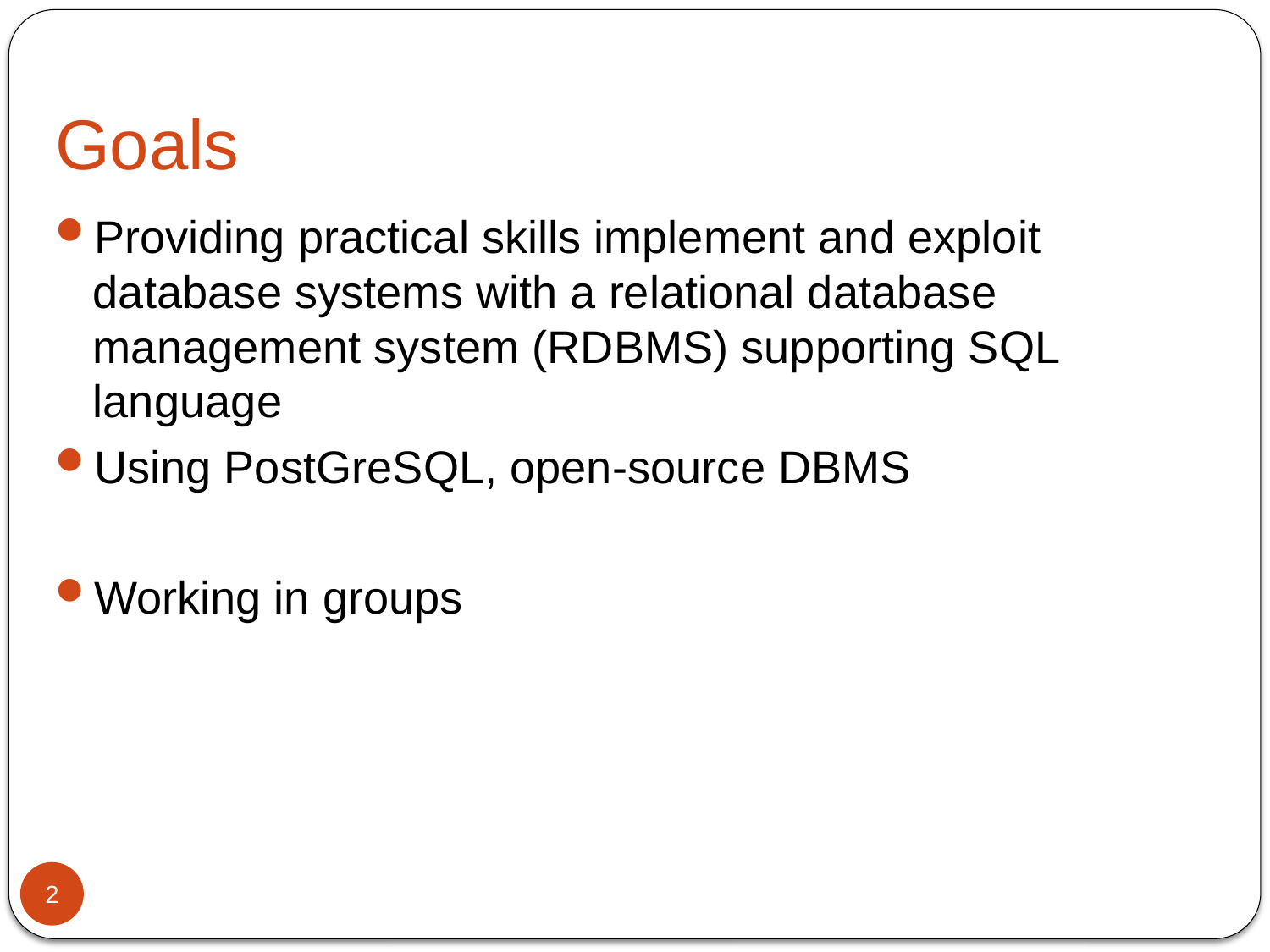

# Goals
Providing practical skills implement and exploit database systems with a relational database management system (RDBMS) supporting SQL language
Using PostGreSQL, open-source DBMS

Working in groups

2